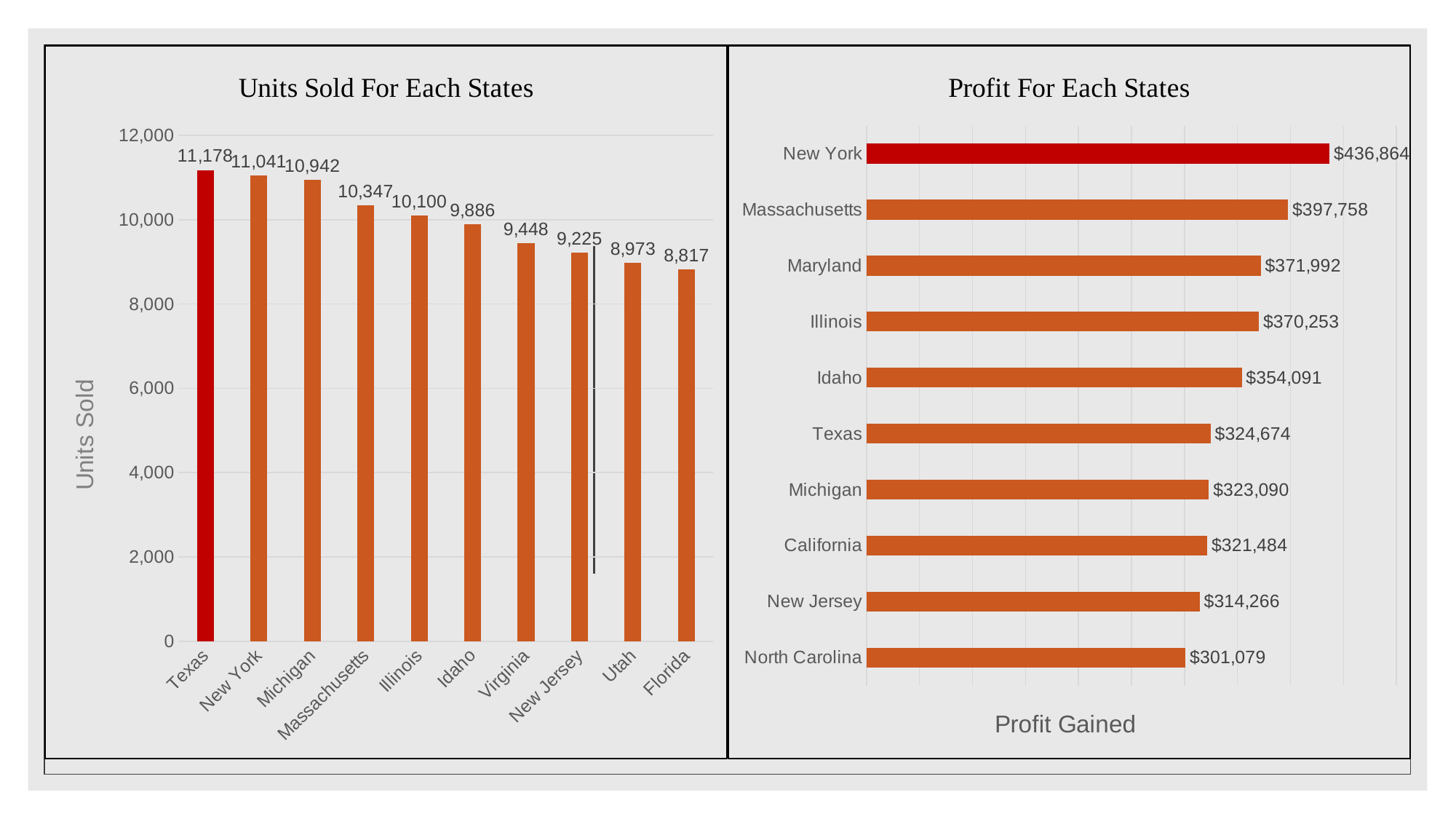

### Chart: Units Sold For Each States

| Category | Units Sold |
|---|---|
| Texas | 11178.0 |
| New York | 11041.0 |
| Michigan | 10942.0 |
| Massachusetts | 10347.0 |
| Illinois | 10100.0 |
| Idaho | 9886.0 |
| Virginia | 9448.0 |
| New Jersey | 9225.0 |
| Utah | 8973.0 |
| Florida | 8817.0 |

### Chart: Profit For Each States

| Category | Profit (in U.S. Dollar) |
|---|---|
| North Carolina | 301078.91000000003 |
| New Jersey | 314266.05999999994 |
| California | 321484.32000000007 |
| Michigan | 323089.8800000001 |
| Texas | 324674.02999999974 |
| Idaho | 354091.32 |
| Illinois | 370252.6600000001 |
| Maryland | 371991.8399999998 |
| Massachusetts | 397758.4900000002 |
| New York | 436863.5199999998 |